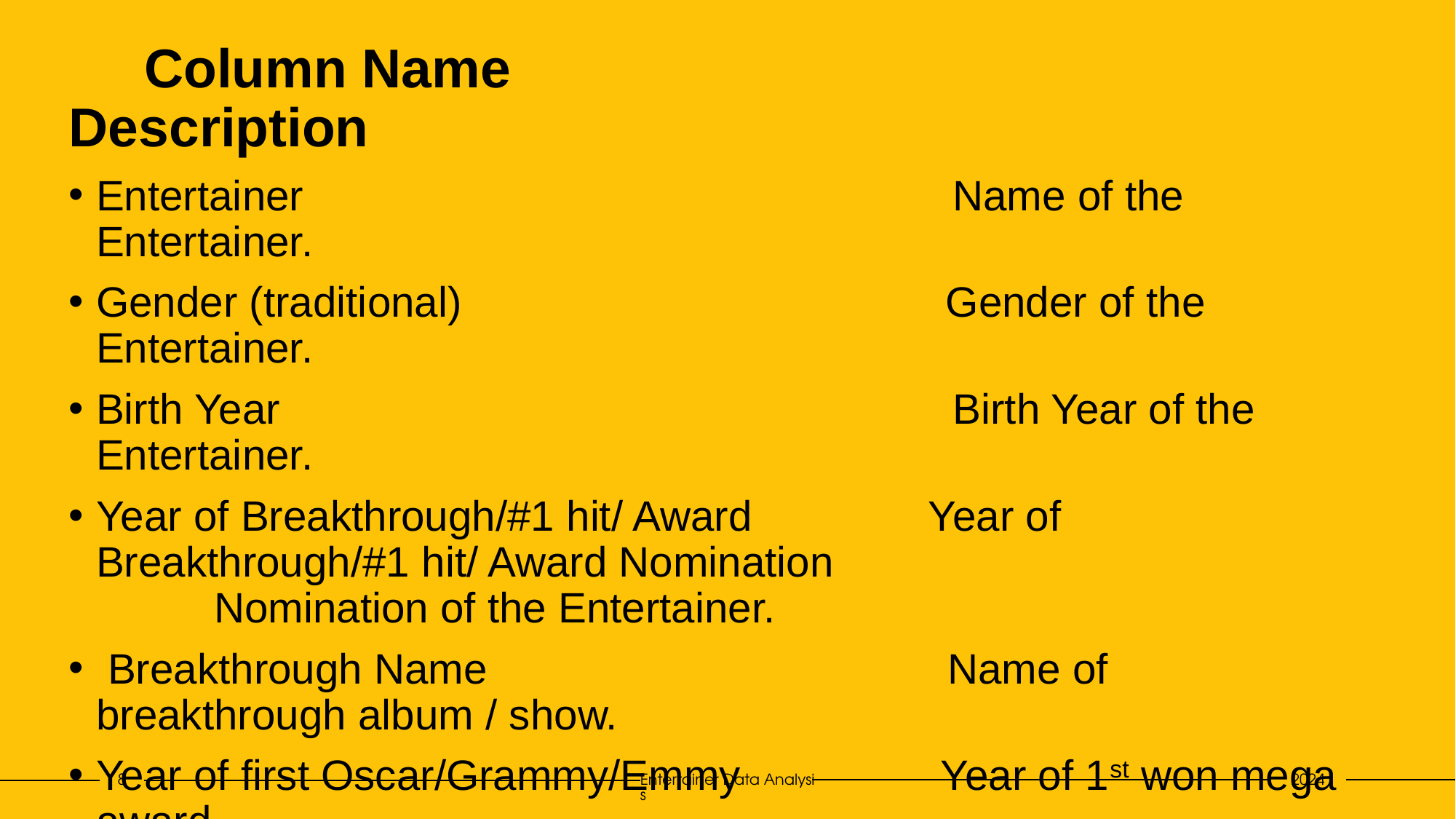

Column Name                                     Description
Entertainer                                                       Name of the Entertainer.
Gender (traditional)                                         Gender of the Entertainer.
Birth Year                                                         Birth Year of the Entertainer.
Year of Breakthrough/#1 hit/ Award               Year of Breakthrough/#1 hit/ Award Nomination                                                       Nomination of the Entertainer.
 Breakthrough Name                                       Name of breakthrough album / show.
Year of first Oscar/Grammy/Emmy                 Year of 1st won mega award.
Year of Last Major Work (arguable)                Last major album or show or movie.
Year of Death                                                   Entertainer’s death year, if any.
Award won from Breakthrough                        Any award/s from breakthrough.
#
8
Entertainer Data Analysis
2024